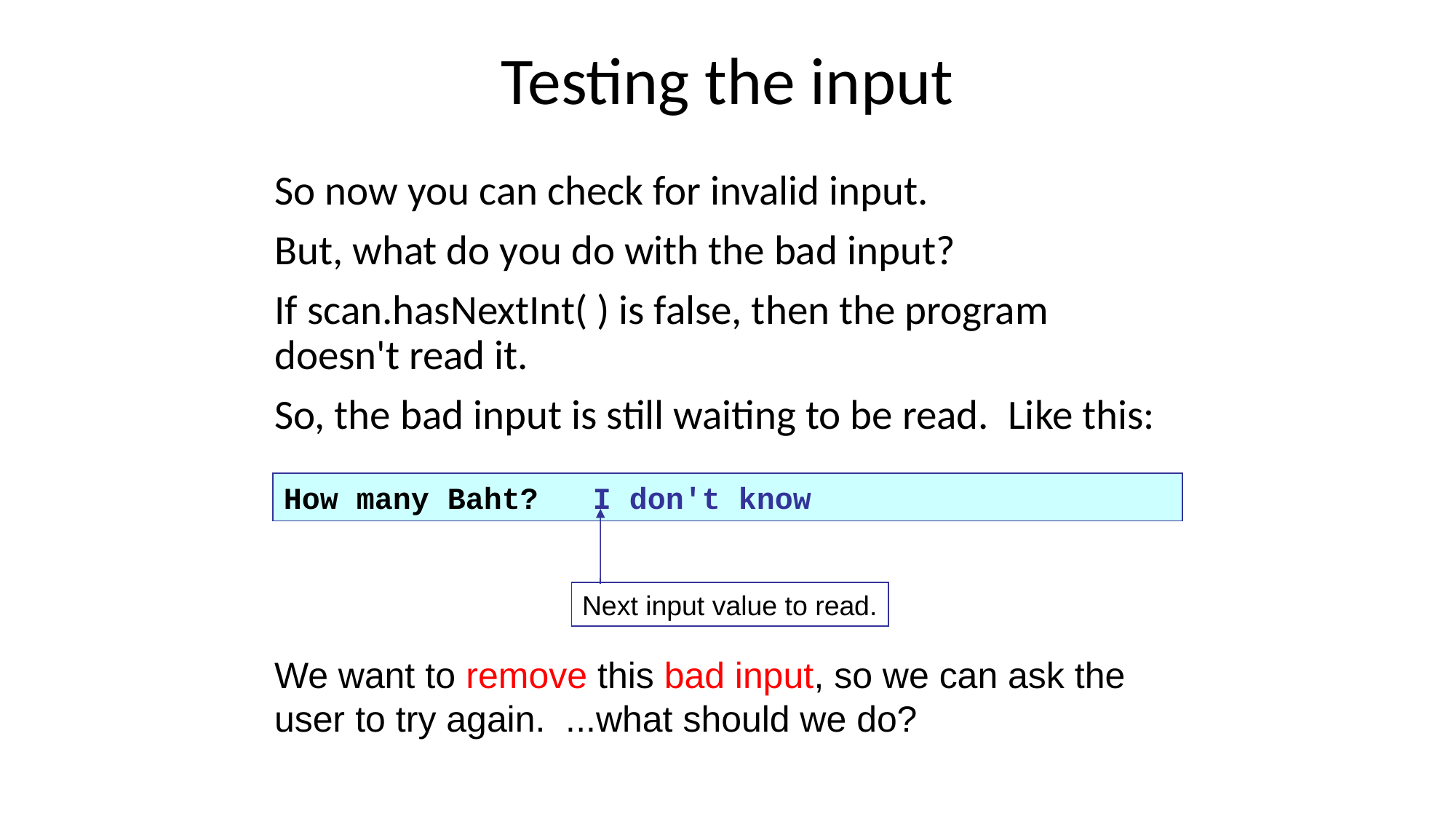

Testing the input
So now you can check for invalid input.
But, what do you do with the bad input?
If scan.hasNextInt( ) is false, then the program doesn't read it.
So, the bad input is still waiting to be read.  Like this:
How many Baht?   I don't know

Next input value to read.
We want to remove this bad input, so we can ask the user to try again.  ...what should we do?